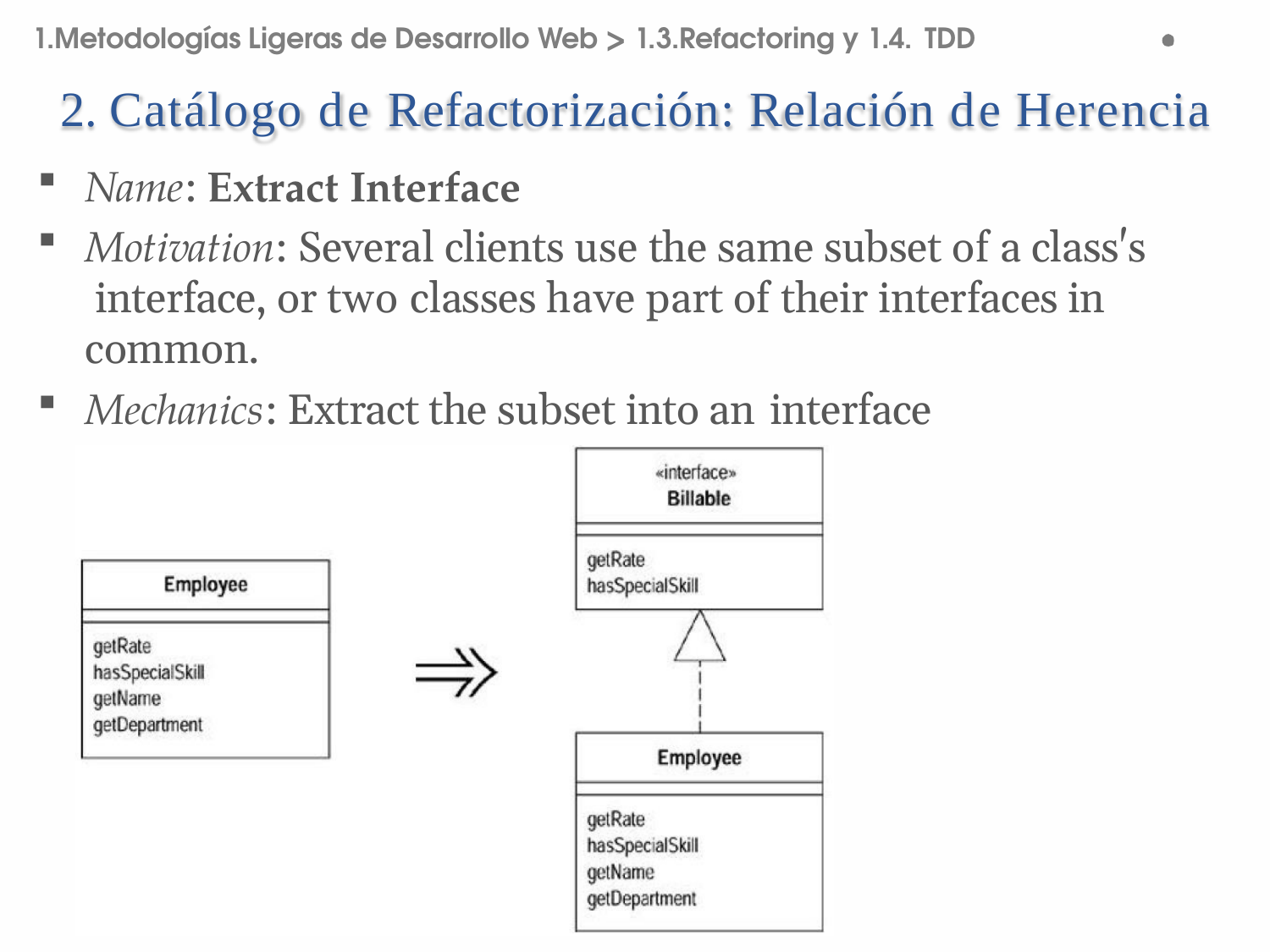

1.Metodologías Ligeras de Desarrollo Web > 1.3.Refactoring y 1.4. TDD

# 2. Catálogo de Refactorización: Relación de Herencia
Name: Extract Interface
Motivation: Several clients use the same subset of a class's  interface, or two classes have part of their interfaces in  common.
Mechanics: Extract the subset into an interface